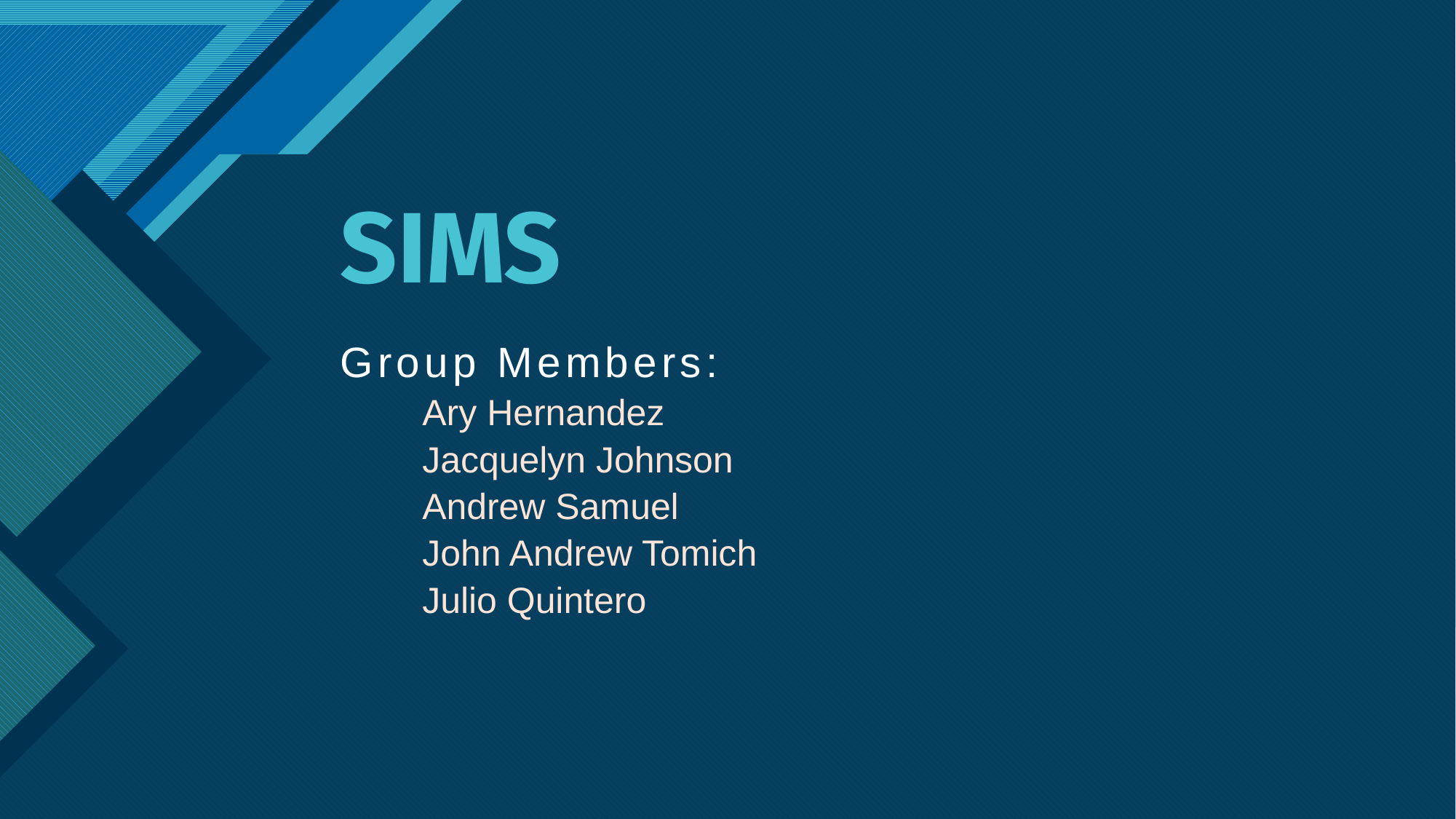

# SIMS
Group Members:
Ary Hernandez
Jacquelyn Johnson
Andrew Samuel
John Andrew Tomich
Julio Quintero